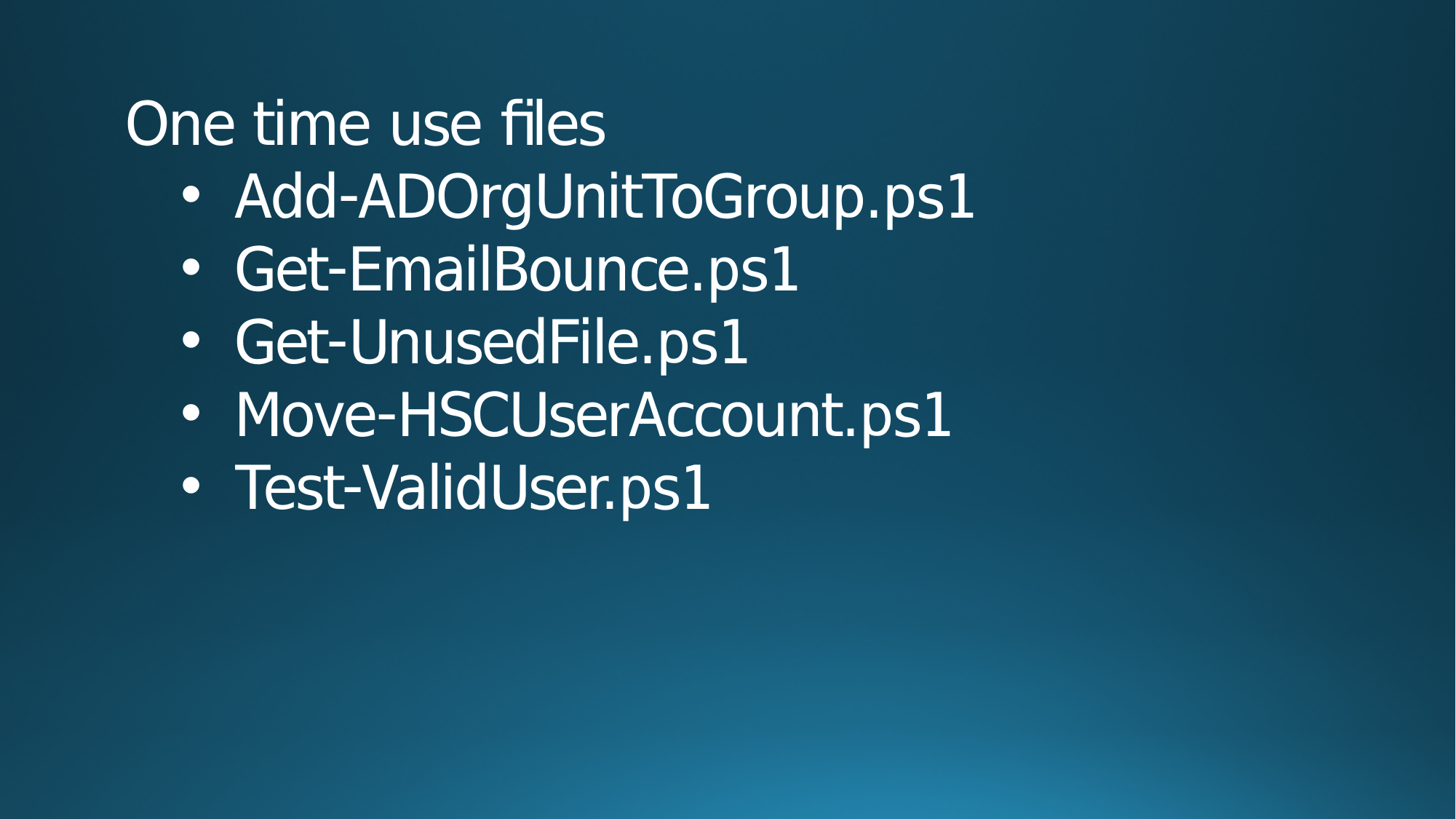

One time use files
Add-ADOrgUnitToGroup.ps1
Get-EmailBounce.ps1
Get-UnusedFile.ps1
Move-HSCUserAccount.ps1
Test-ValidUser.ps1